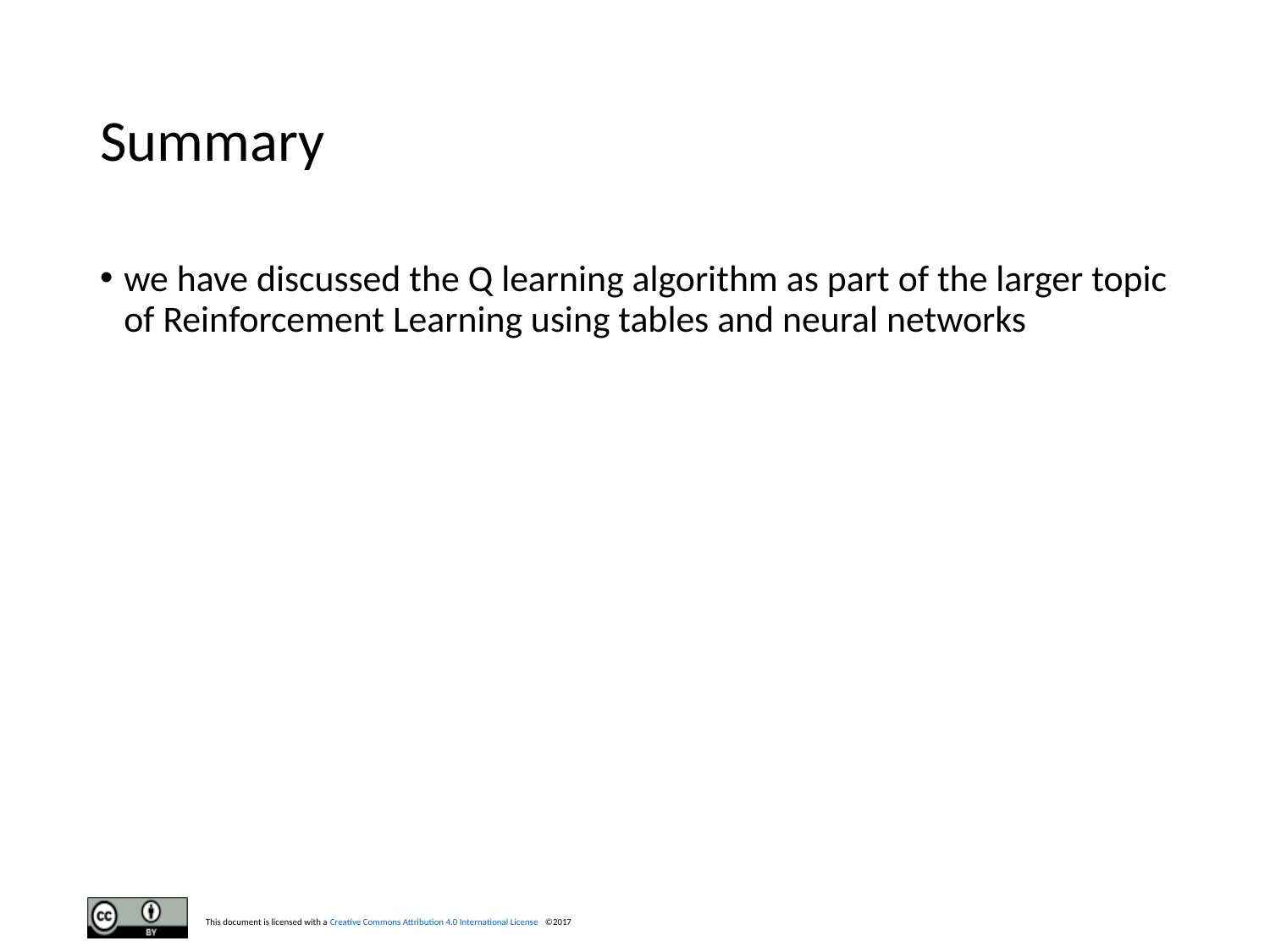

# Summary
we have discussed the Q learning algorithm as part of the larger topic of Reinforcement Learning using tables and neural networks